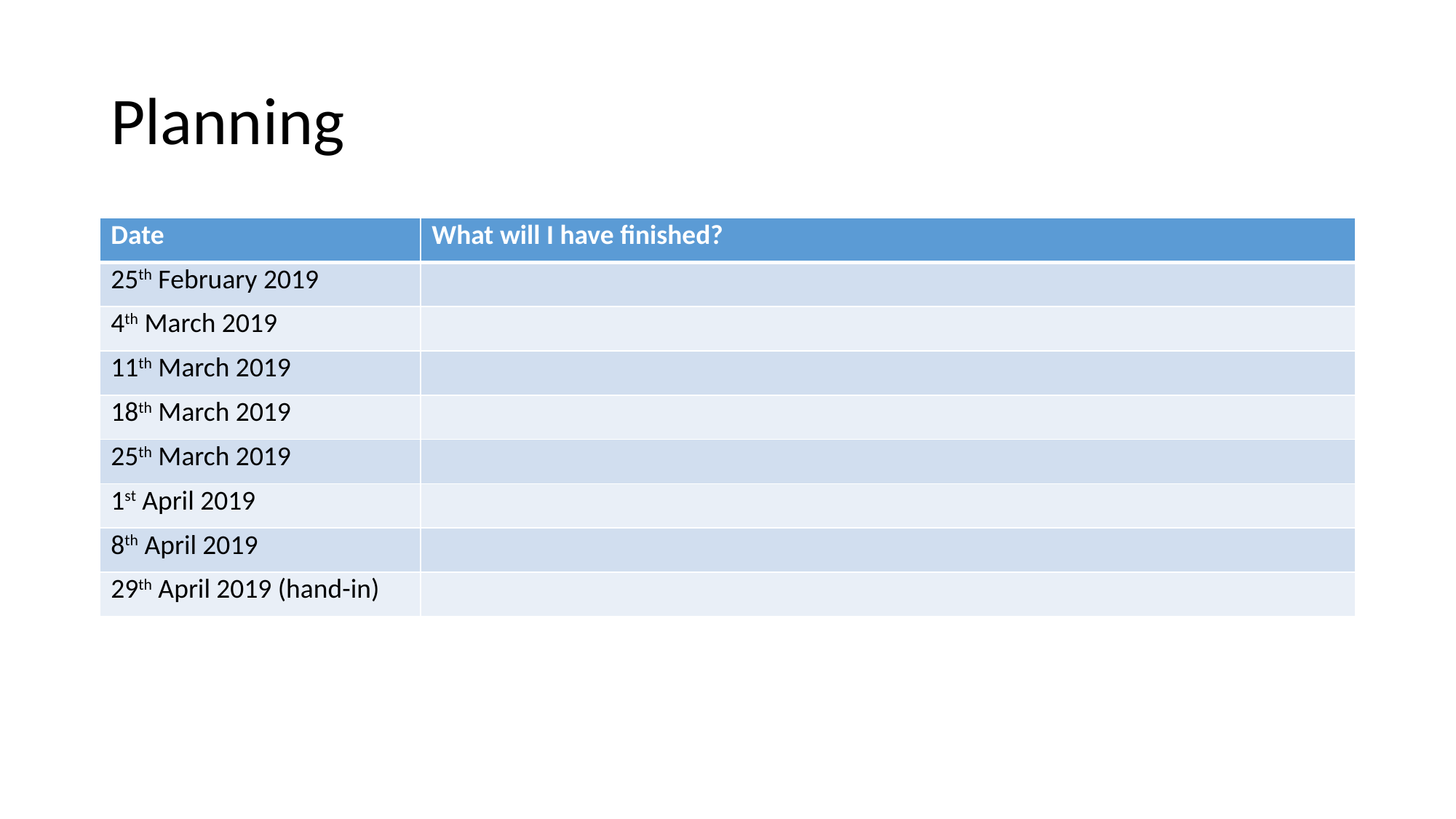

# Planning
| Date | What will I have finished? |
| --- | --- |
| 25th February 2019 |  |
| 4th March 2019 |  |
| 11th March 2019 |  |
| 18th March 2019 |  |
| 25th March 2019 |  |
| 1st April 2019 |  |
| 8th April 2019 |  |
| 29th April 2019 (hand-in) |  |